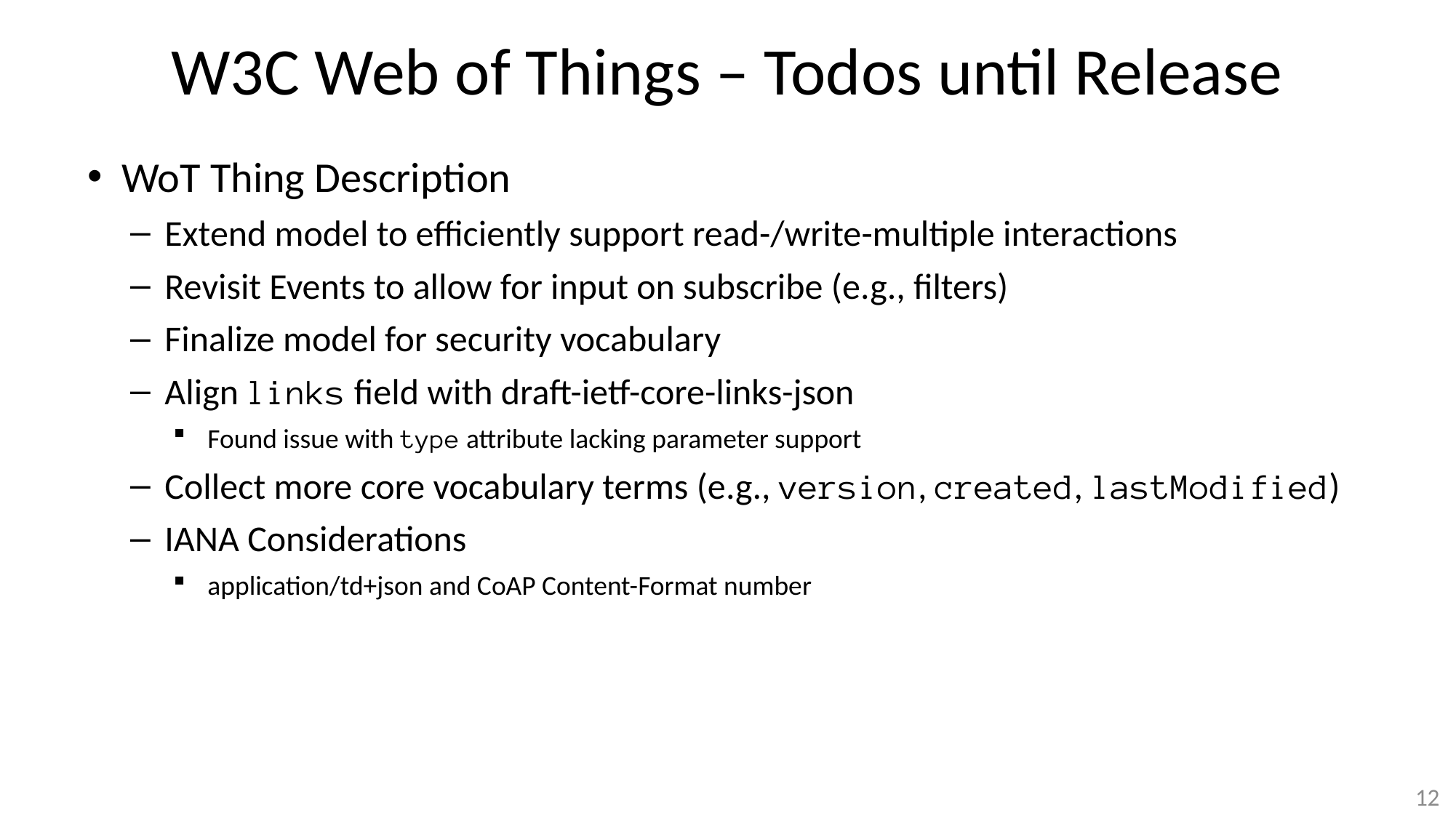

# W3C Web of Things – Todos until Release
WoT Thing Description
Extend model to efficiently support read-/write-multiple interactions
Revisit Events to allow for input on subscribe (e.g., filters)
Finalize model for security vocabulary
Align links field with draft-ietf-core-links-json
Found issue with type attribute lacking parameter support
Collect more core vocabulary terms (e.g., version, created, lastModified)
IANA Considerations
application/td+json and CoAP Content-Format number
12